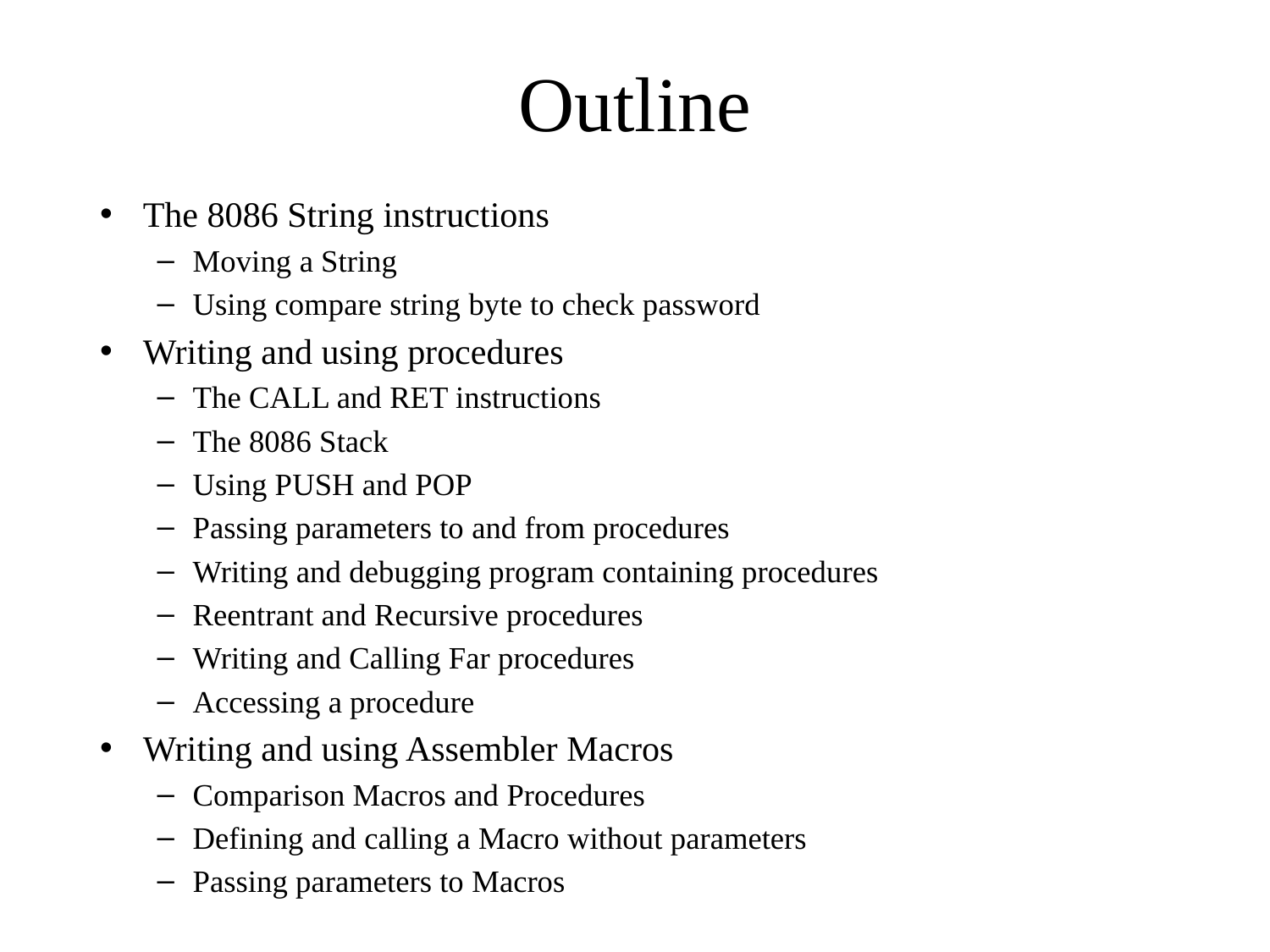

# Outline
The 8086 String instructions
Moving a String
Using compare string byte to check password
Writing and using procedures
The CALL and RET instructions
The 8086 Stack
Using PUSH and POP
Passing parameters to and from procedures
Writing and debugging program containing procedures
Reentrant and Recursive procedures
Writing and Calling Far procedures
Accessing a procedure
Writing and using Assembler Macros
Comparison Macros and Procedures
Defining and calling a Macro without parameters
Passing parameters to Macros